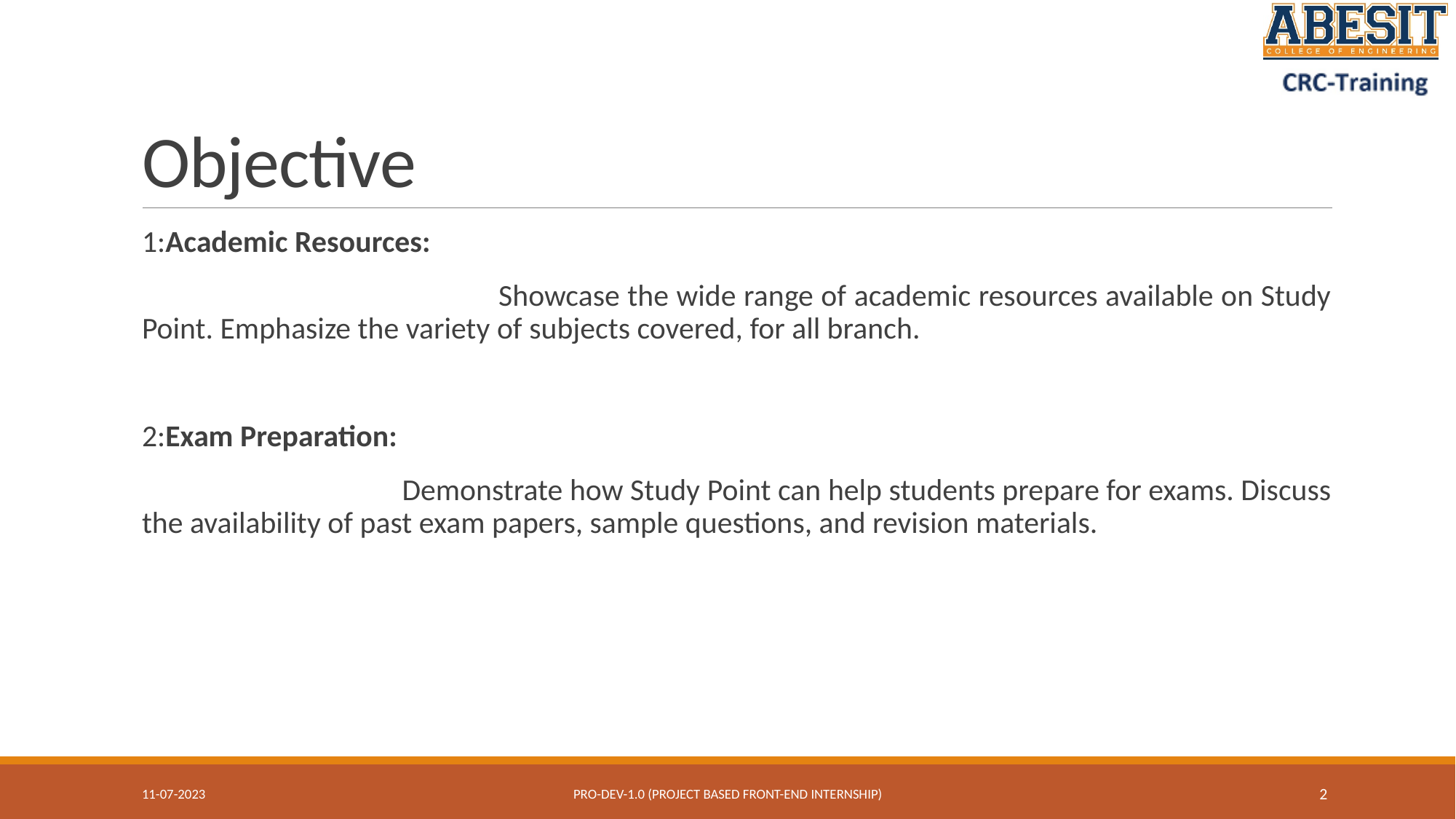

# Objective
1:Academic Resources:
                                              Showcase the wide range of academic resources available on Study Point. Emphasize the variety of subjects covered, for all branch.

2:Exam Preparation:
                                     Demonstrate how Study Point can help students prepare for exams. Discuss the availability of past exam papers, sample questions, and revision materials.
11-07-2023
Pro-Dev-1.0 (project based front-end internship)
2